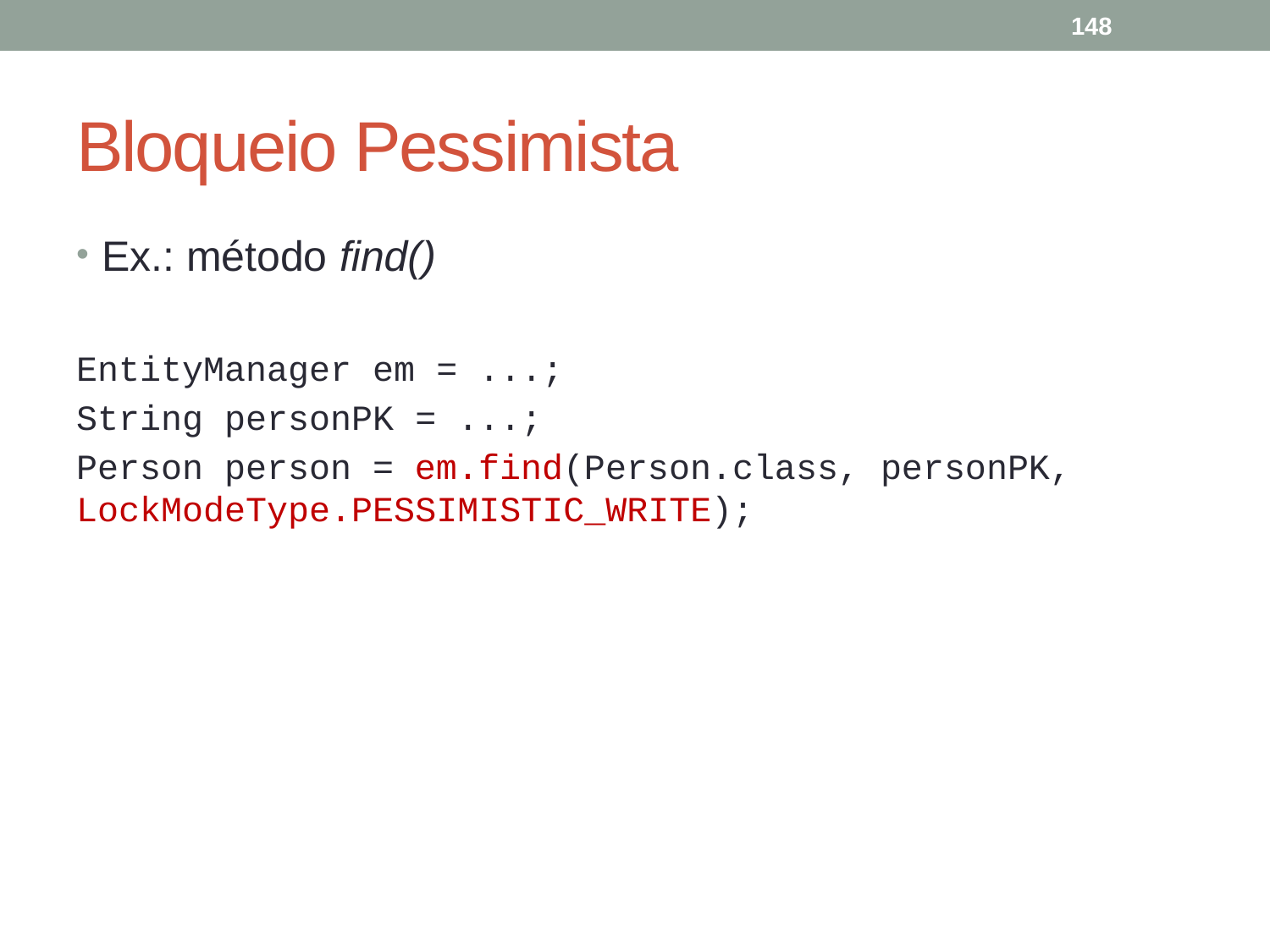

148
# Bloqueio Pessimista
Ex.: método find()

EntityManager em = ...;
String personPK = ...;
Person person = em.find(Person.class, personPK, LockModeType.PESSIMISTIC_WRITE);